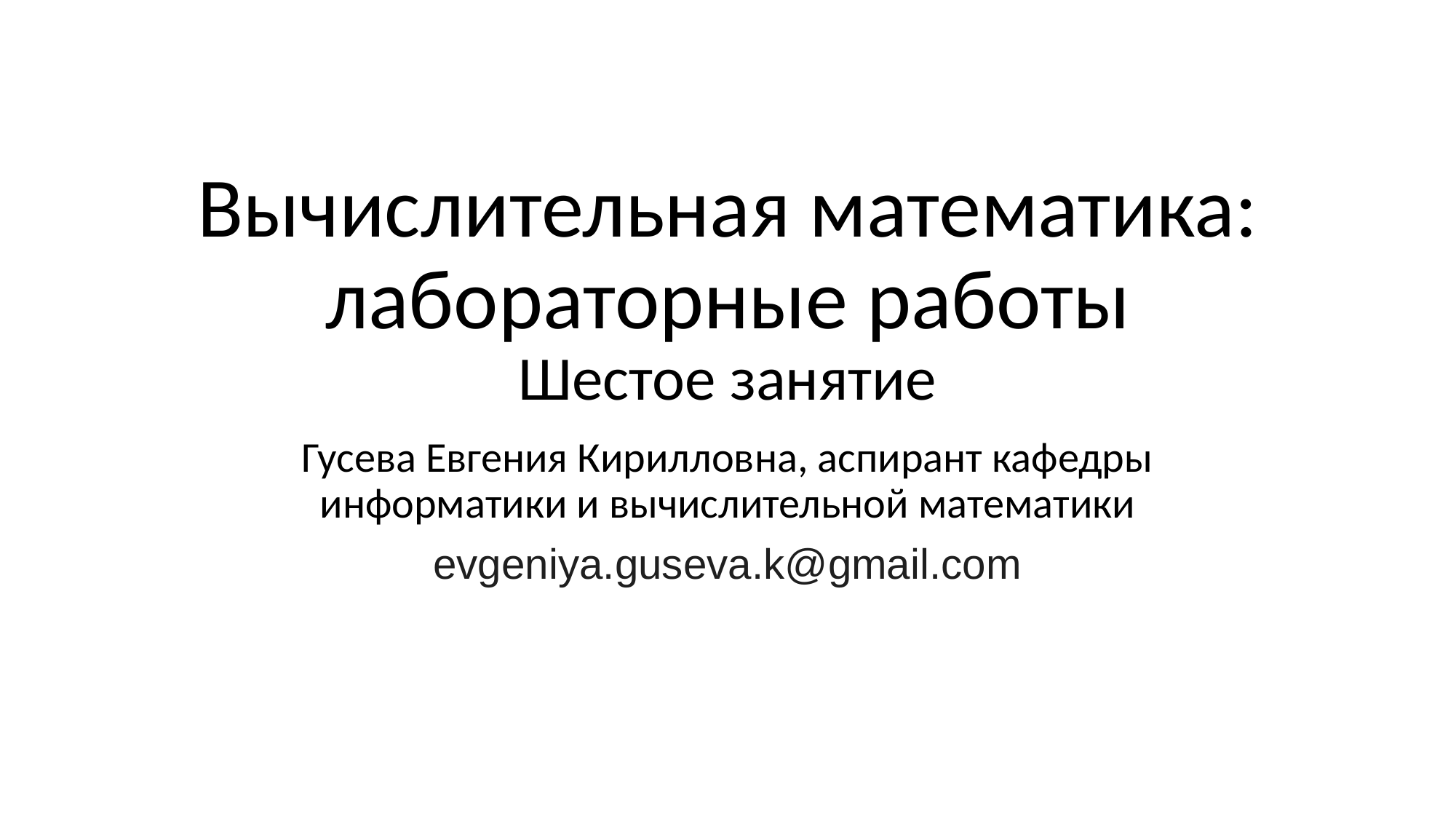

# Вычислительная математика: лабораторные работы Шестое занятие
Гусева Евгения Кирилловна, аспирант кафедры информатики и вычислительной математики
evgeniya.guseva.k@gmail.com